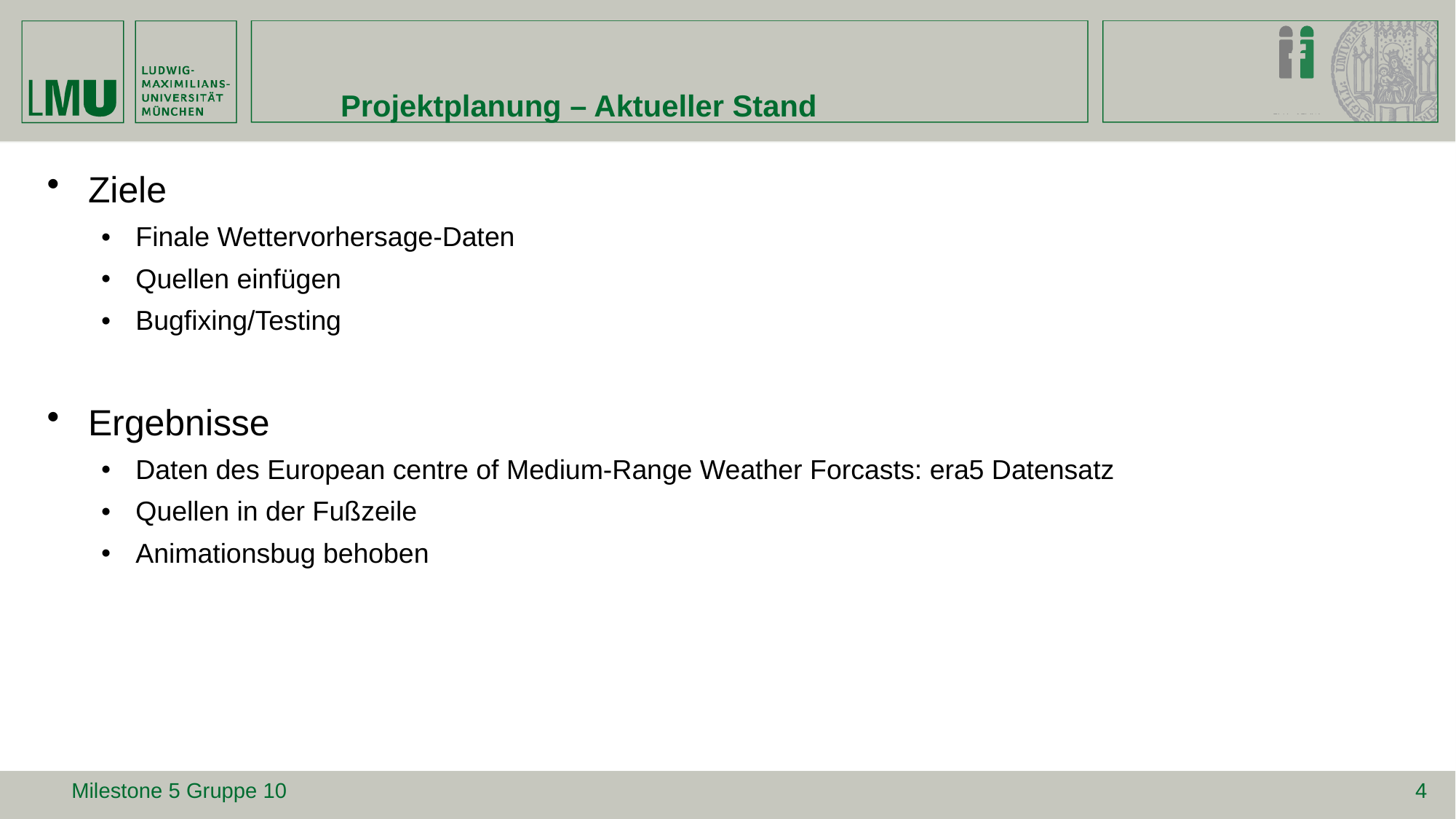

# Projektplanung – Aktueller Stand

Ziele
Finale Wettervorhersage-Daten
Quellen einfügen
Bugfixing/Testing

Ergebnisse
Daten des European centre of Medium-Range Weather Forcasts: era5 Datensatz
Quellen in der Fußzeile
Animationsbug behoben
Milestone 5 Gruppe 10
4